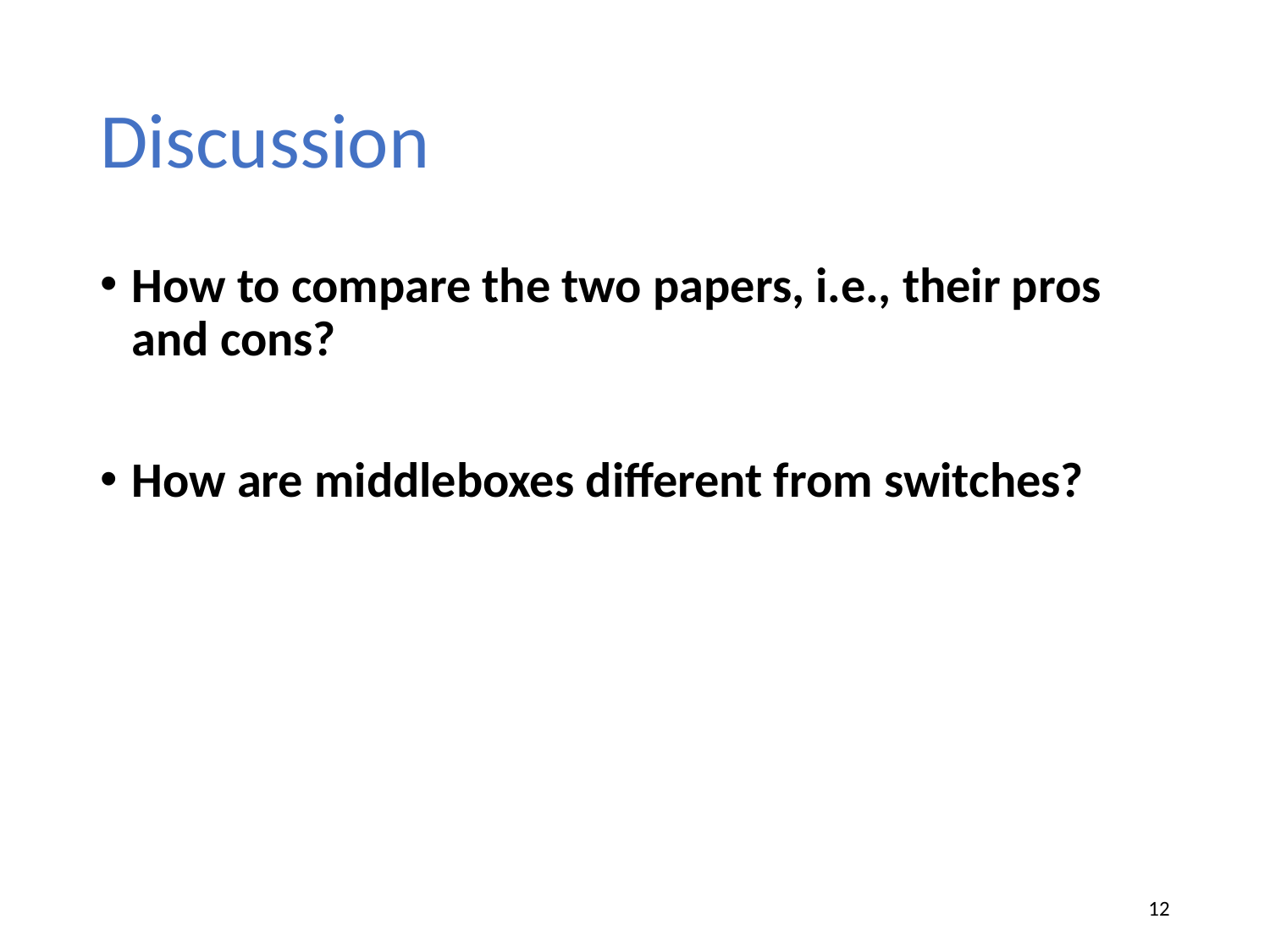

# Discussion
How to compare the two papers, i.e., their pros and cons?

How are middleboxes different from switches?
12